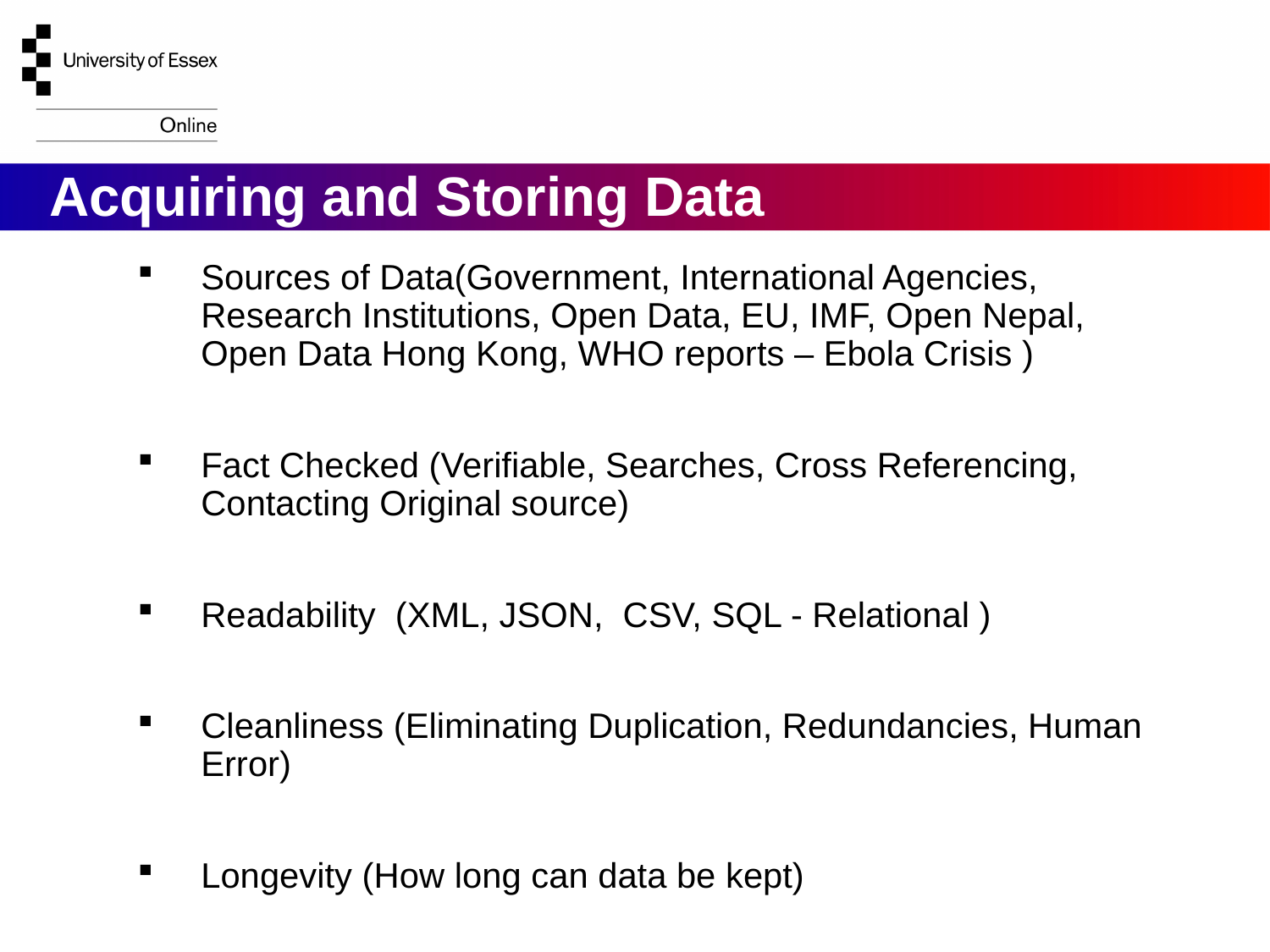

# Acquiring and Storing Data

Sources of Data(Government, International Agencies, Research Institutions, Open Data, EU, IMF, Open Nepal, Open Data Hong Kong, WHO reports – Ebola Crisis )

Fact Checked (Verifiable, Searches, Cross Referencing, Contacting Original source)

Readability  (XML, JSON,  CSV, SQL - Relational )

Cleanliness (Eliminating Duplication, Redundancies, Human Error)

Longevity (How long can data be kept)